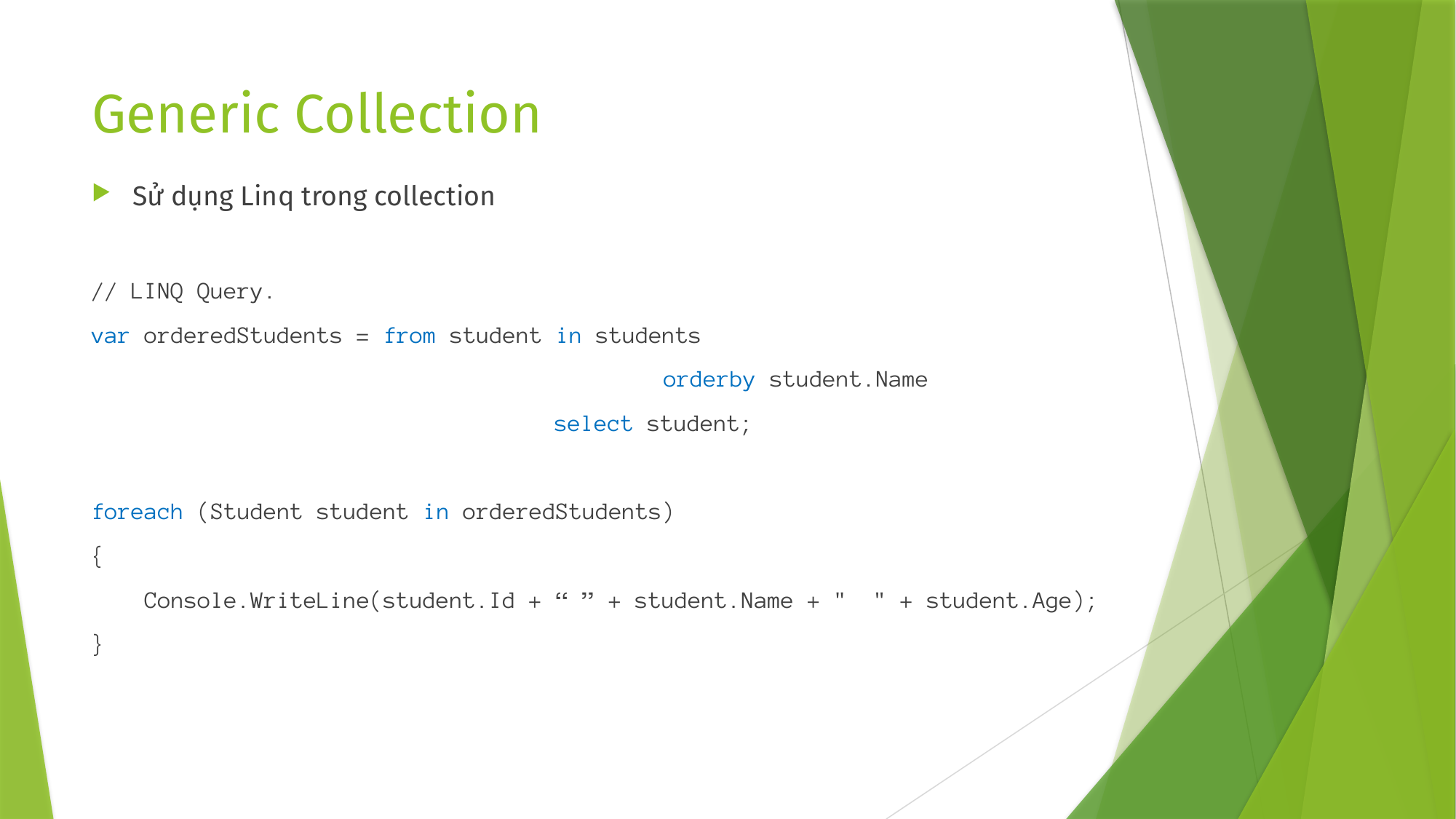

# Generic Collection
Sử dụng Linq trong collection

// LINQ Query.
var orderedStudents = from student in students
		  			  orderby student.Name
         			  select student;

foreach (Student student in orderedStudents)
{
    Console.WriteLine(student.Id + “ ” + student.Name + "  " + student.Age);
}